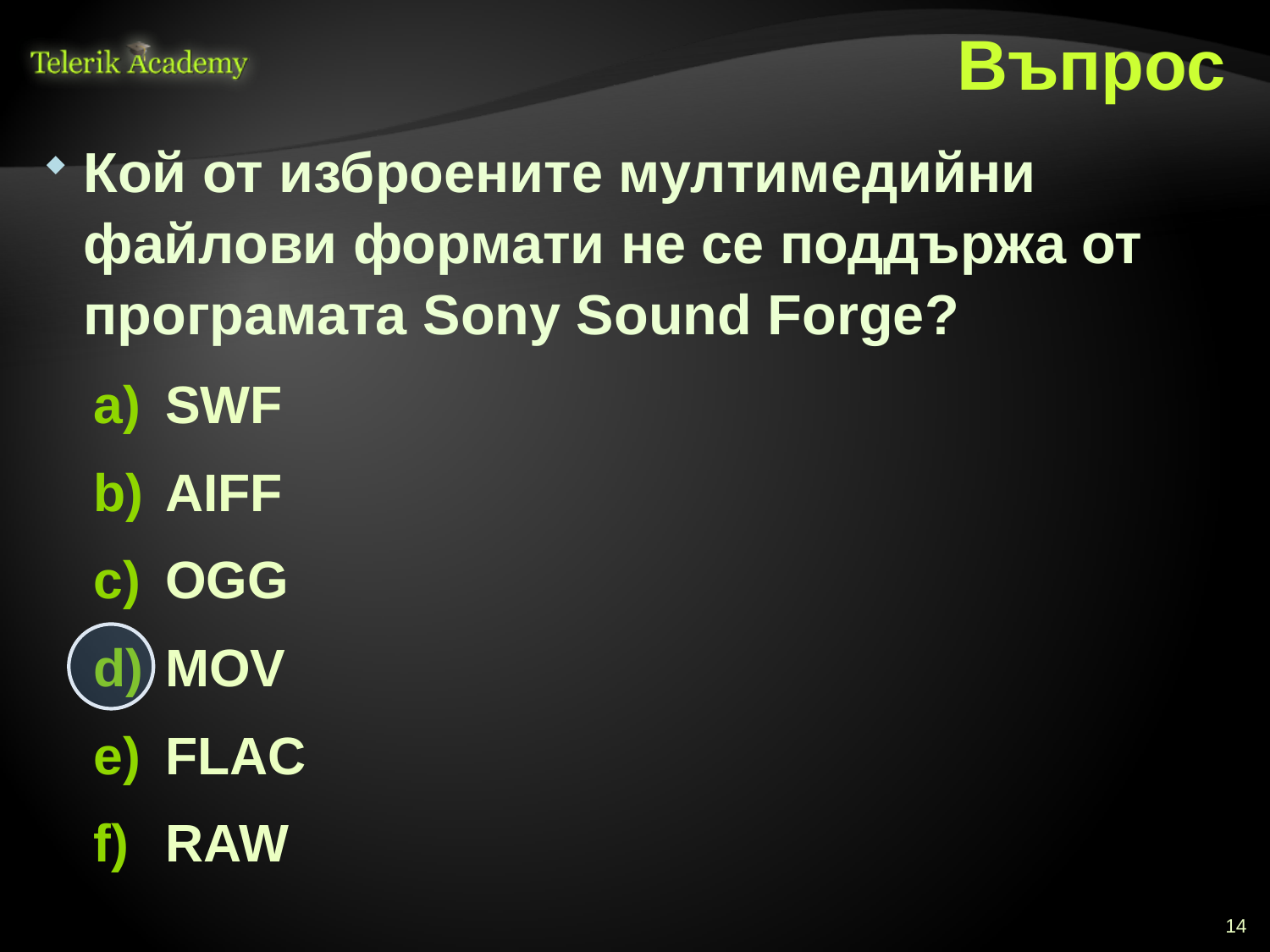

# Въпрос
Кой от изброените мултимедийни файлови формати не се поддържа от програмата Sony Sound Forge?
SWF
AIFF
OGG
MOV
FLAC
RAW

14